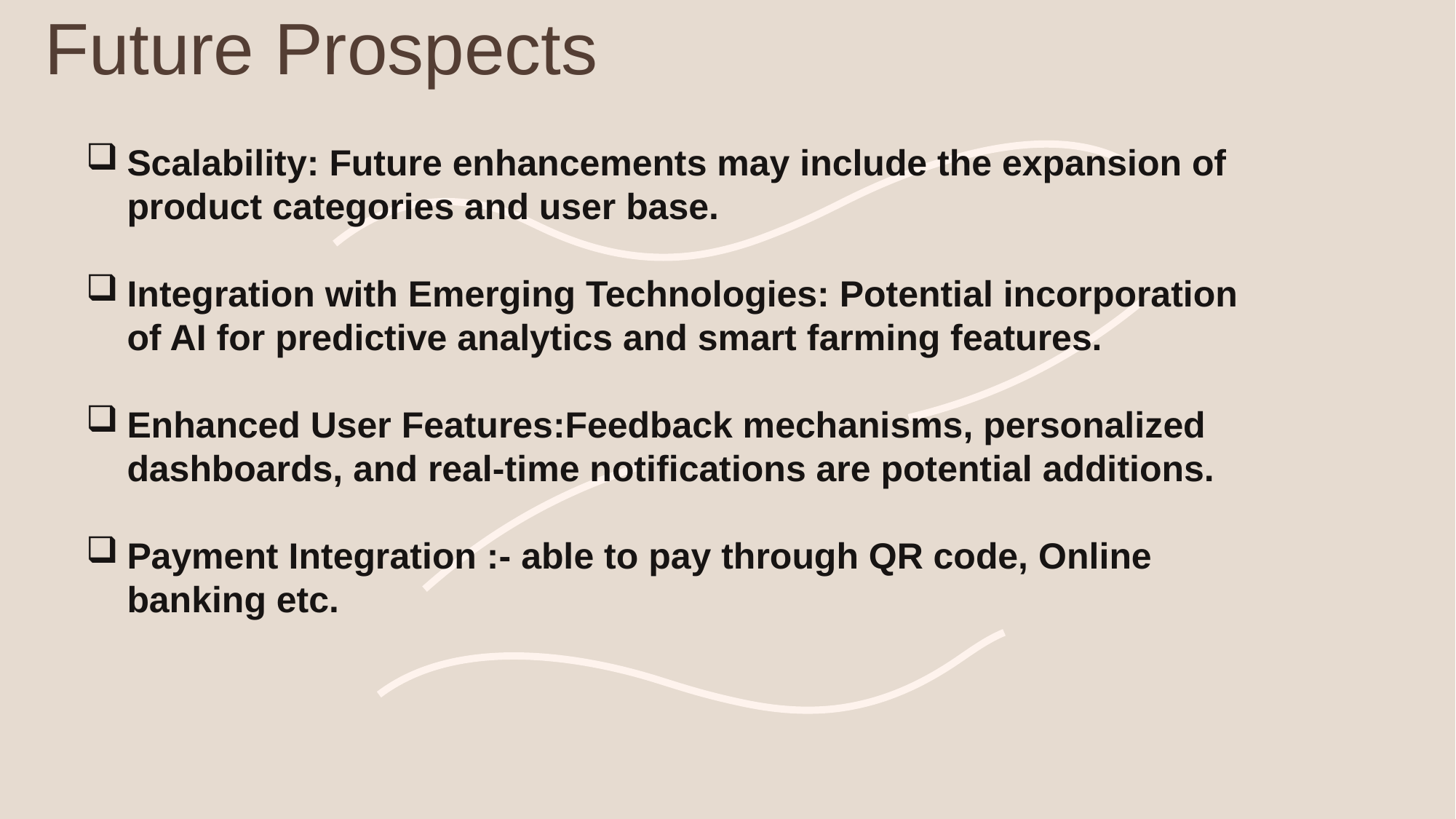

# Future Prospects

Scalability: Future enhancements may include the expansion of product categories and user base.

Integration with Emerging Technologies: Potential incorporation of AI for predictive analytics and smart farming features.

Enhanced User Features:Feedback mechanisms, personalized dashboards, and real-time notifications are potential additions.

Payment Integration :- able to pay through QR code, Online banking etc.